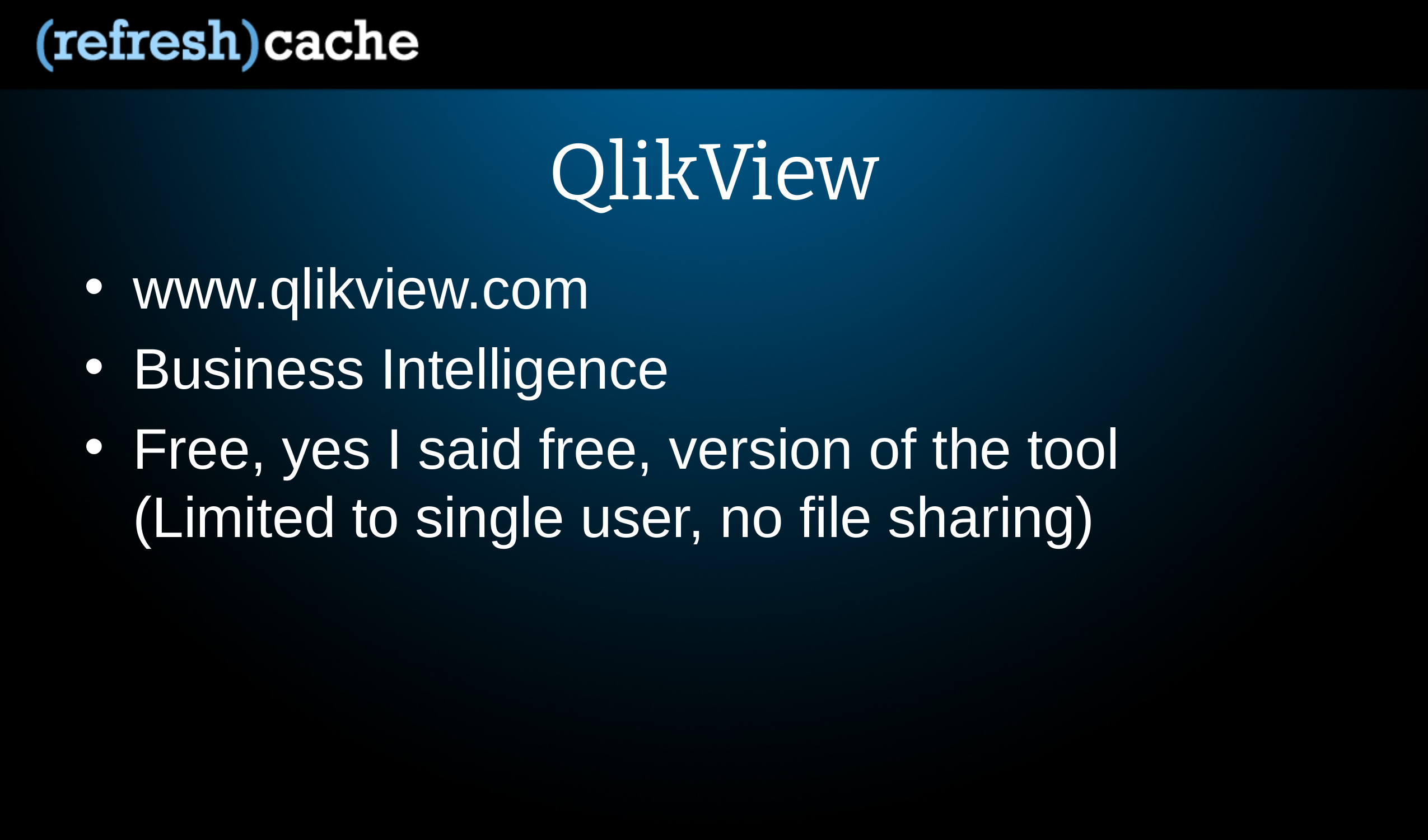

# QlikView
www.qlikview.com
Business Intelligence
Free, yes I said free, version of the tool
(Limited to single user, no file sharing)